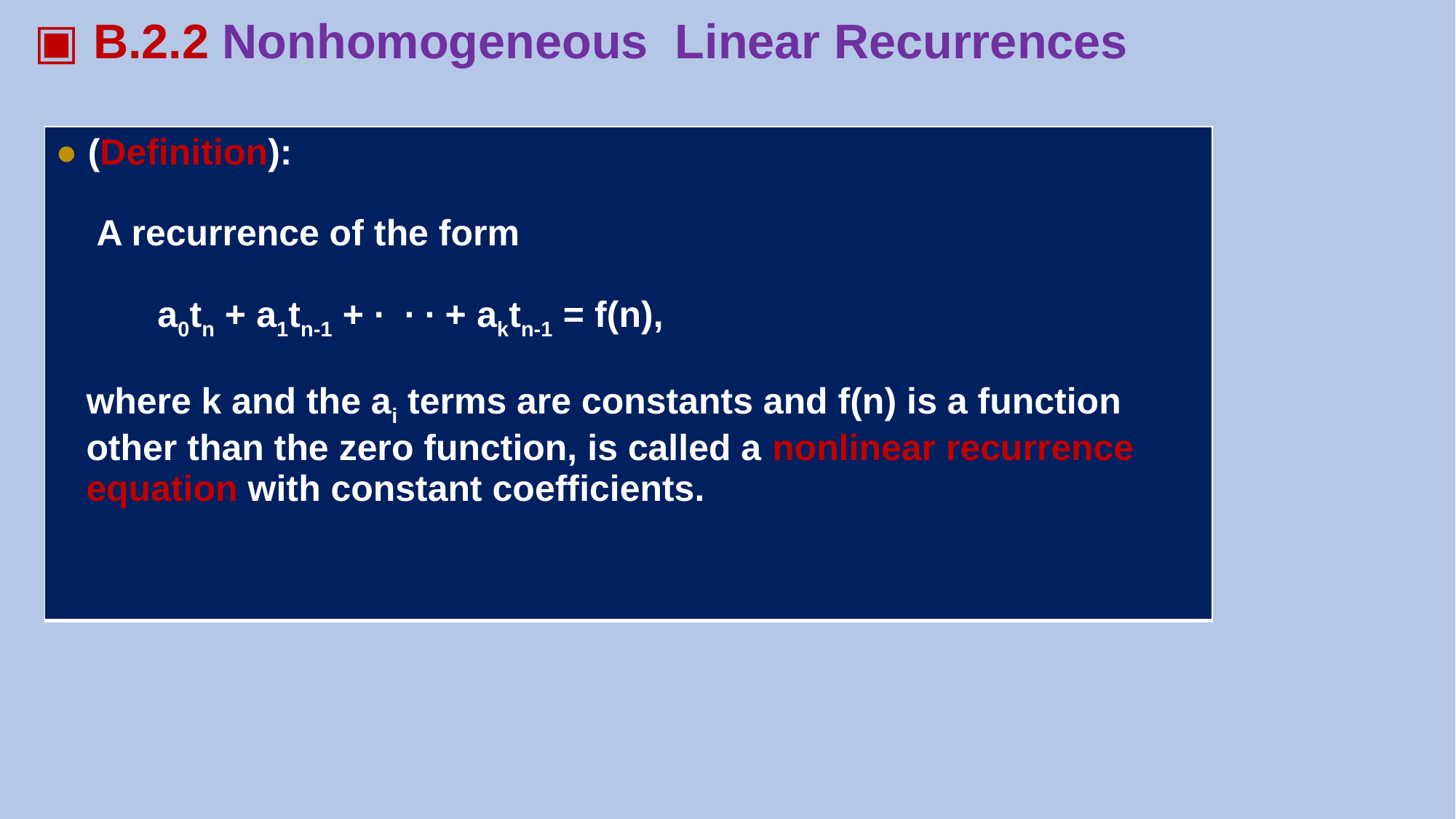

▣ B.2.2 Nonhomogeneous  Linear Recurrences

| ● (Definition): A recurrence of the form a0tn + a1tn-1 + ∙ ∙ ∙ + aktn-1 = f(n), where k and the ai terms are constants and f(n) is a function other than the zero function, is called a nonlinear recurrence equation with constant coefficients. |
| --- |